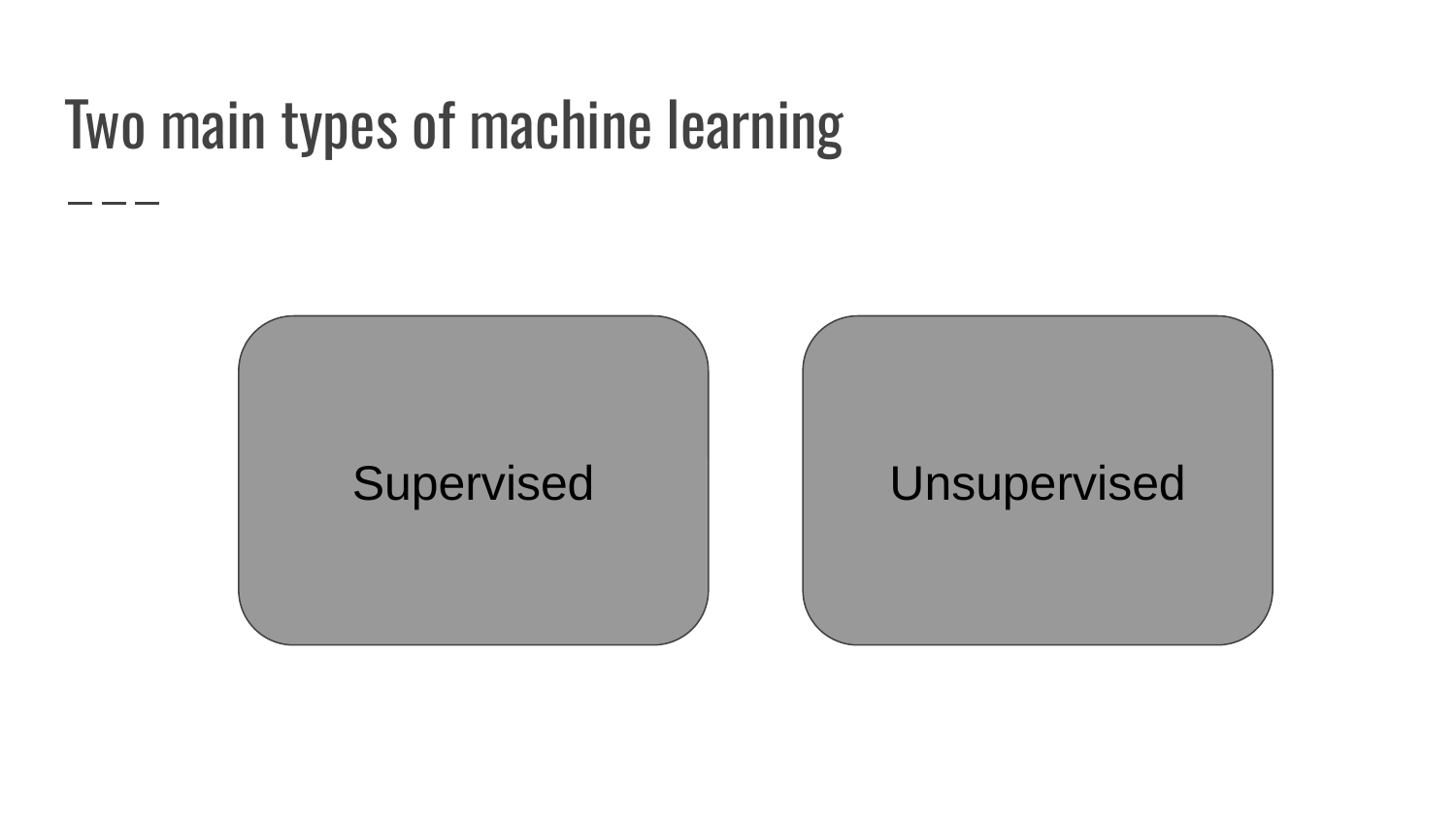

# Two main types of machine learning

Supervised
Unsupervised